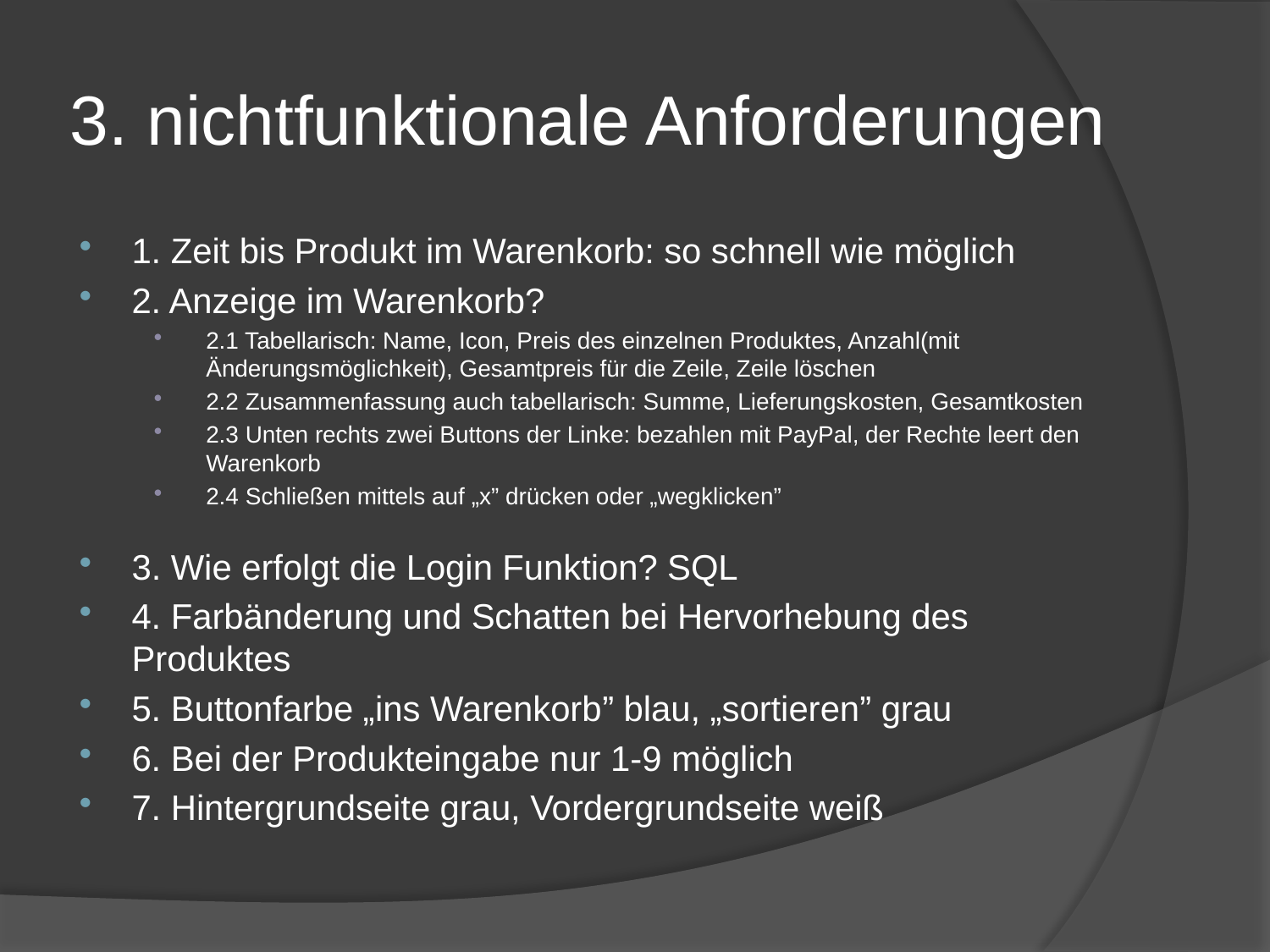

# 3. nichtfunktionale Anforderungen
1. Zeit bis Produkt im Warenkorb: so schnell wie möglich
2. Anzeige im Warenkorb?
2.1 Tabellarisch: Name, Icon, Preis des einzelnen Produktes, Anzahl(mit Änderungsmöglichkeit), Gesamtpreis für die Zeile, Zeile löschen
2.2 Zusammenfassung auch tabellarisch: Summe, Lieferungskosten, Gesamtkosten
2.3 Unten rechts zwei Buttons der Linke: bezahlen mit PayPal, der Rechte leert den Warenkorb
2.4 Schließen mittels auf „x” drücken oder „wegklicken”
3. Wie erfolgt die Login Funktion? SQL
4. Farbänderung und Schatten bei Hervorhebung des Produktes
5. Buttonfarbe „ins Warenkorb” blau, „sortieren” grau
6. Bei der Produkteingabe nur 1-9 möglich
7. Hintergrundseite grau, Vordergrundseite weiß